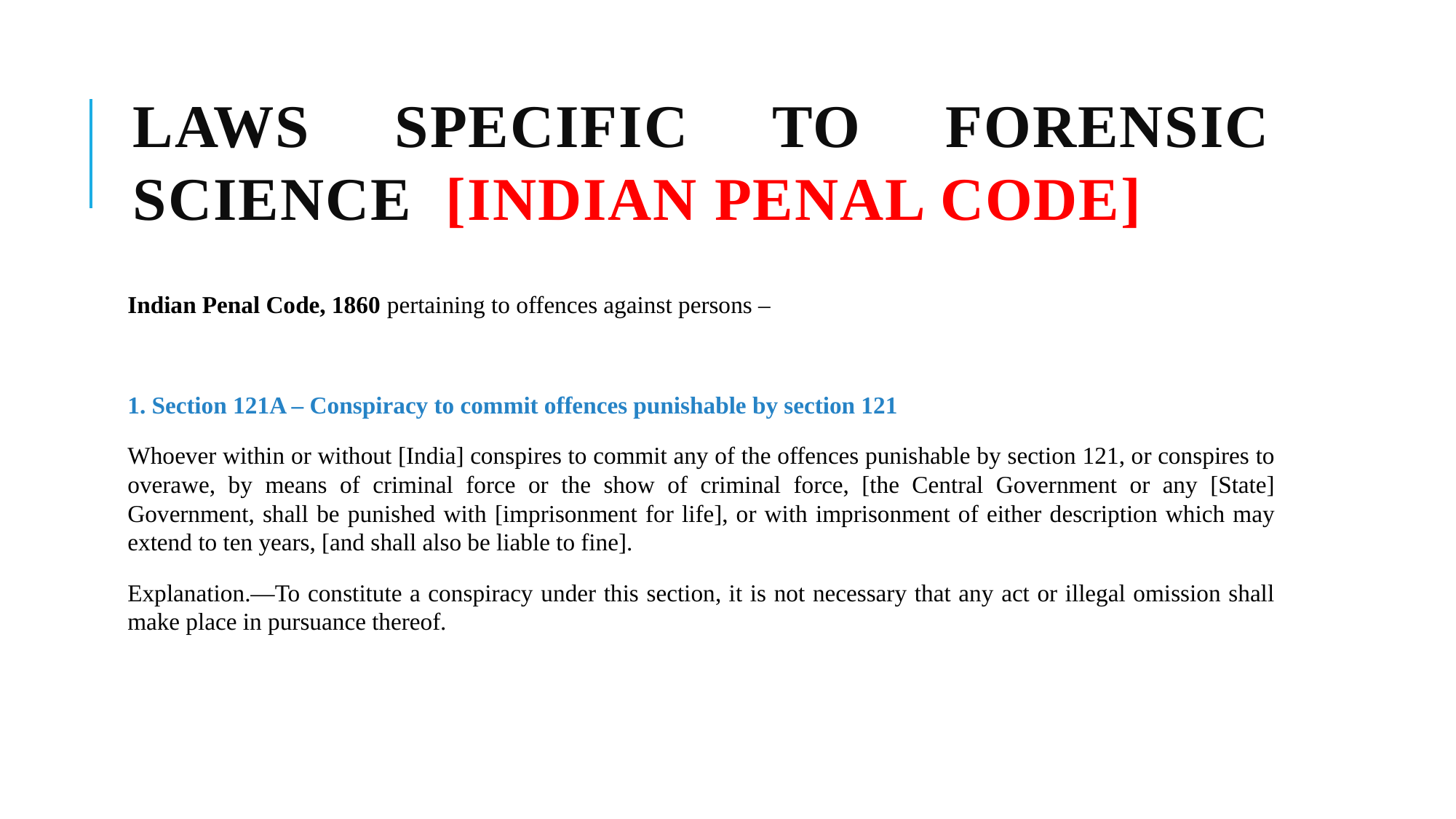

# Laws specific to forensic science  [Indian Penal COde]
Indian Penal Code, 1860 pertaining to offences against persons –

1. Section 121A – Conspiracy to commit offences punishable by section 121
Whoever within or without [India] conspires to commit any of the offences punishable by section 121, or conspires to overawe, by means of criminal force or the show of criminal force, [the Central Government or any [State] Government, shall be punished with [imprisonment for life], or with imprisonment of either description which may extend to ten years, [and shall also be liable to fine].
Explanation.—To constitute a conspiracy under this section, it is not necessary that any act or illegal omission shall make place in pursuance thereof.